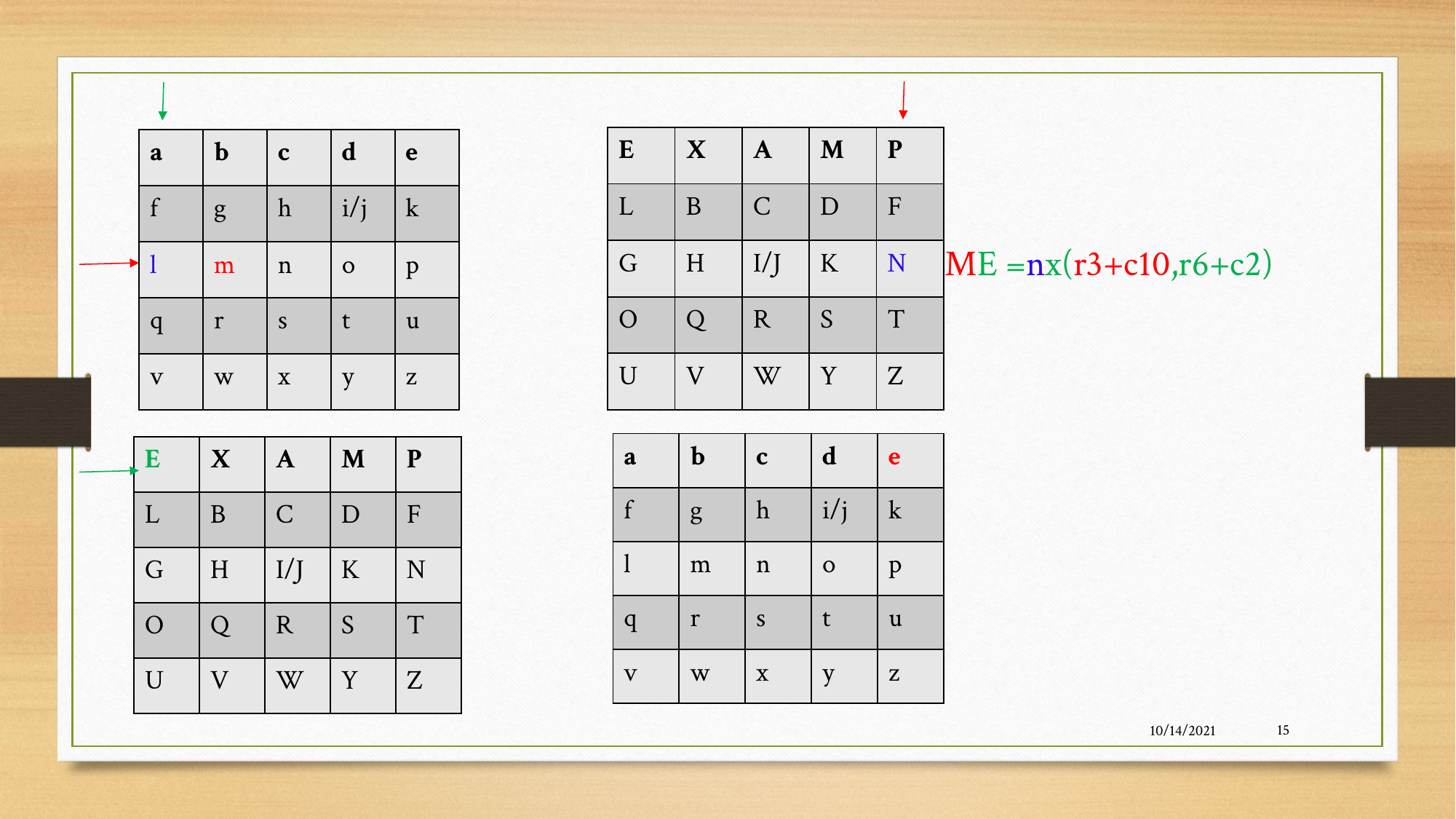

# ME =nx(r3+c10,r6+c2)
| E | X | A | M | P |
| --- | --- | --- | --- | --- |
| L | B | C | D | F |
| G | H | I/J | K | N |
| O | Q | R | S | T |
| U | V | W | Y | Z |
| a | b | c | d | e |
| --- | --- | --- | --- | --- |
| f | g | h | i/j | k |
| l | m | n | o | p |
| q | r | s | t | u |
| v | w | x | y | z |
| a | b | c | d | e |
| --- | --- | --- | --- | --- |
| f | g | h | i/j | k |
| l | m | n | o | p |
| q | r | s | t | u |
| v | w | x | y | z |
| E | X | A | M | P |
| --- | --- | --- | --- | --- |
| L | B | C | D | F |
| G | H | I/J | K | N |
| O | Q | R | S | T |
| U | V | W | Y | Z |
10/14/2021
15